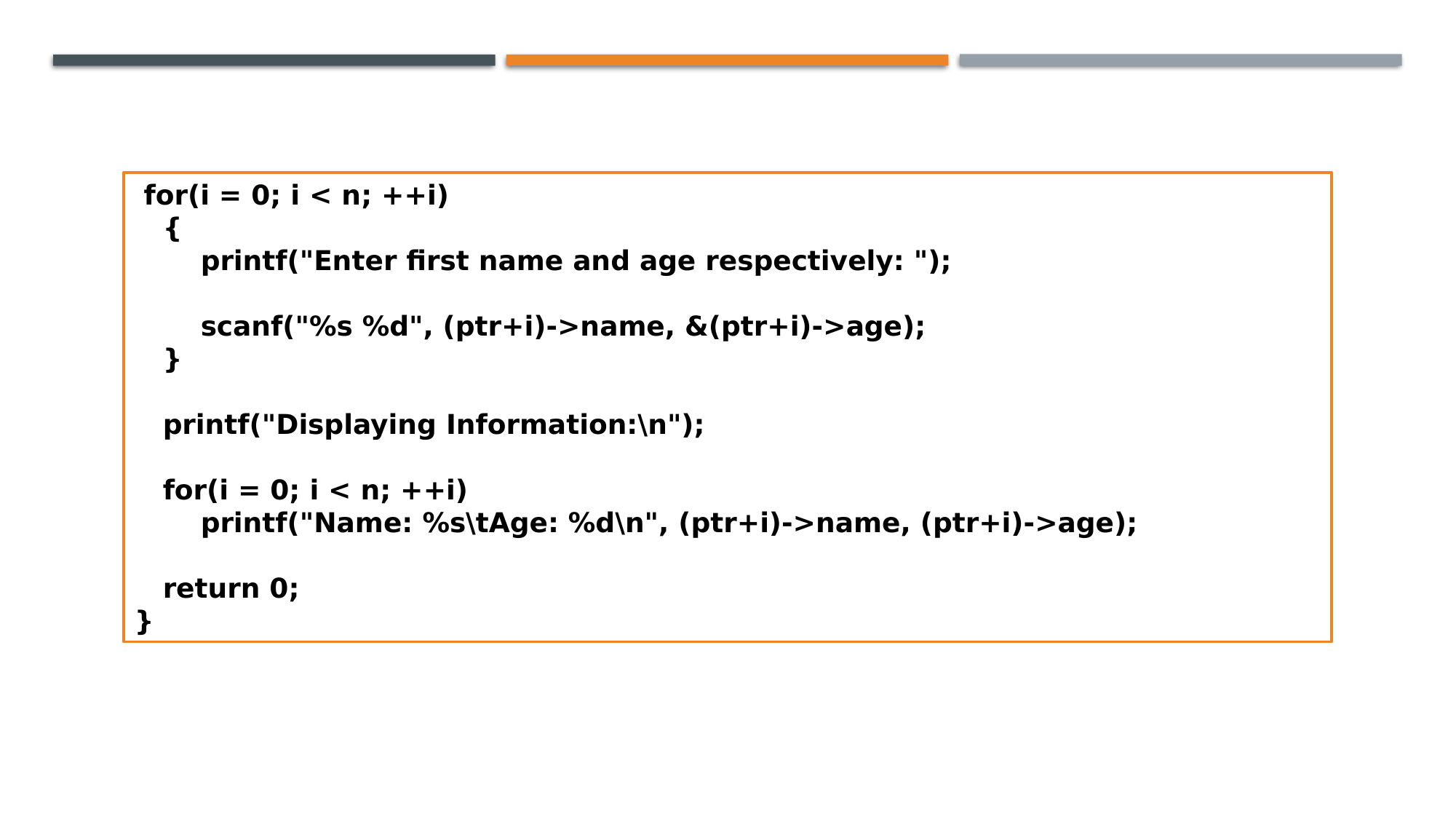

for(i = 0; i < n; ++i)
   {
       printf("Enter first name and age respectively: ");

       scanf("%s %d", (ptr+i)->name, &(ptr+i)->age);
   }

   printf("Displaying Information:\n");

   for(i = 0; i < n; ++i)
       printf("Name: %s\tAge: %d\n", (ptr+i)->name, (ptr+i)->age);

   return 0;
}